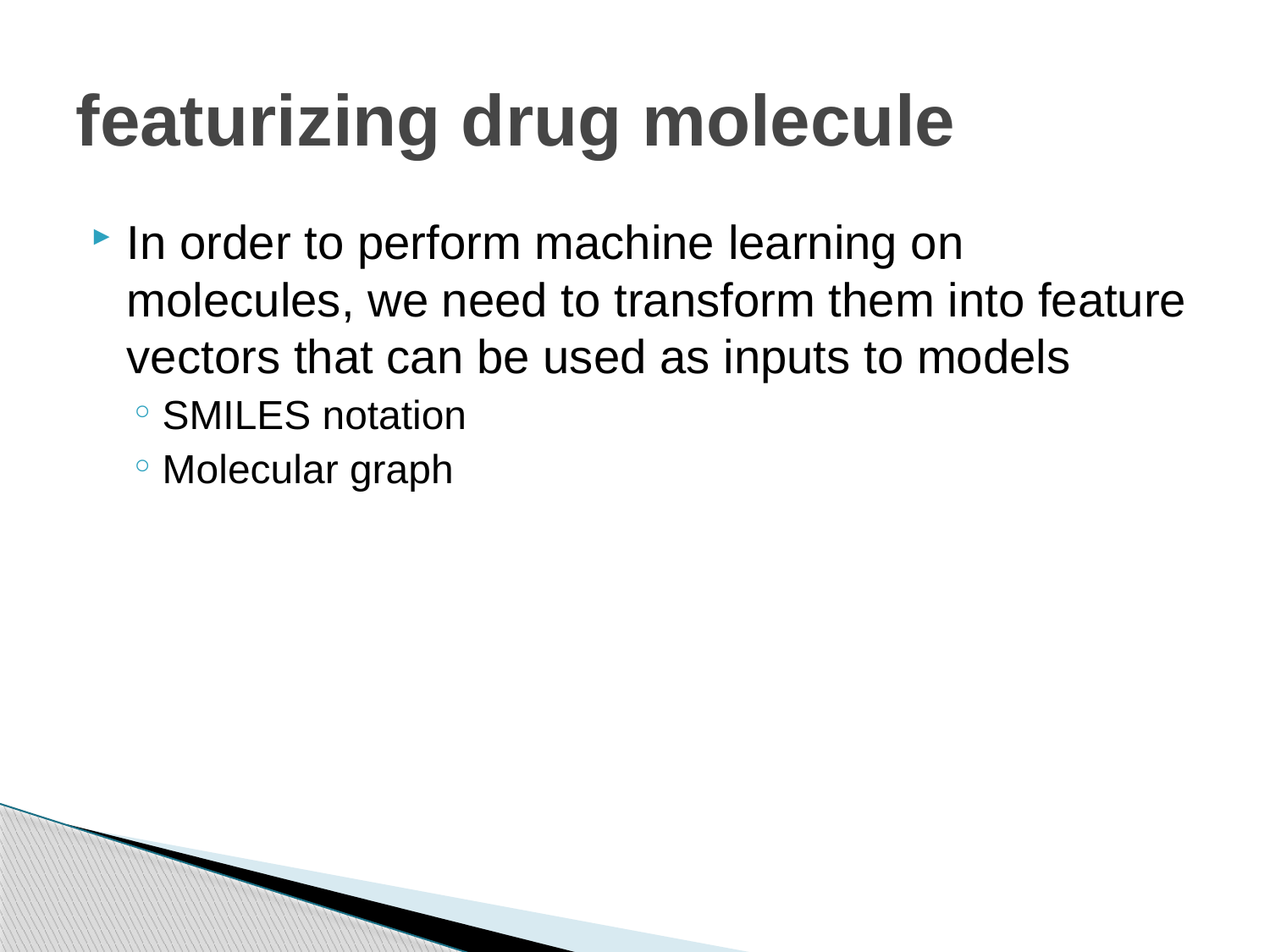

# featurizing drug molecule
In order to perform machine learning on molecules, we need to transform them into feature vectors that can be used as inputs to models
SMILES notation
Molecular graph